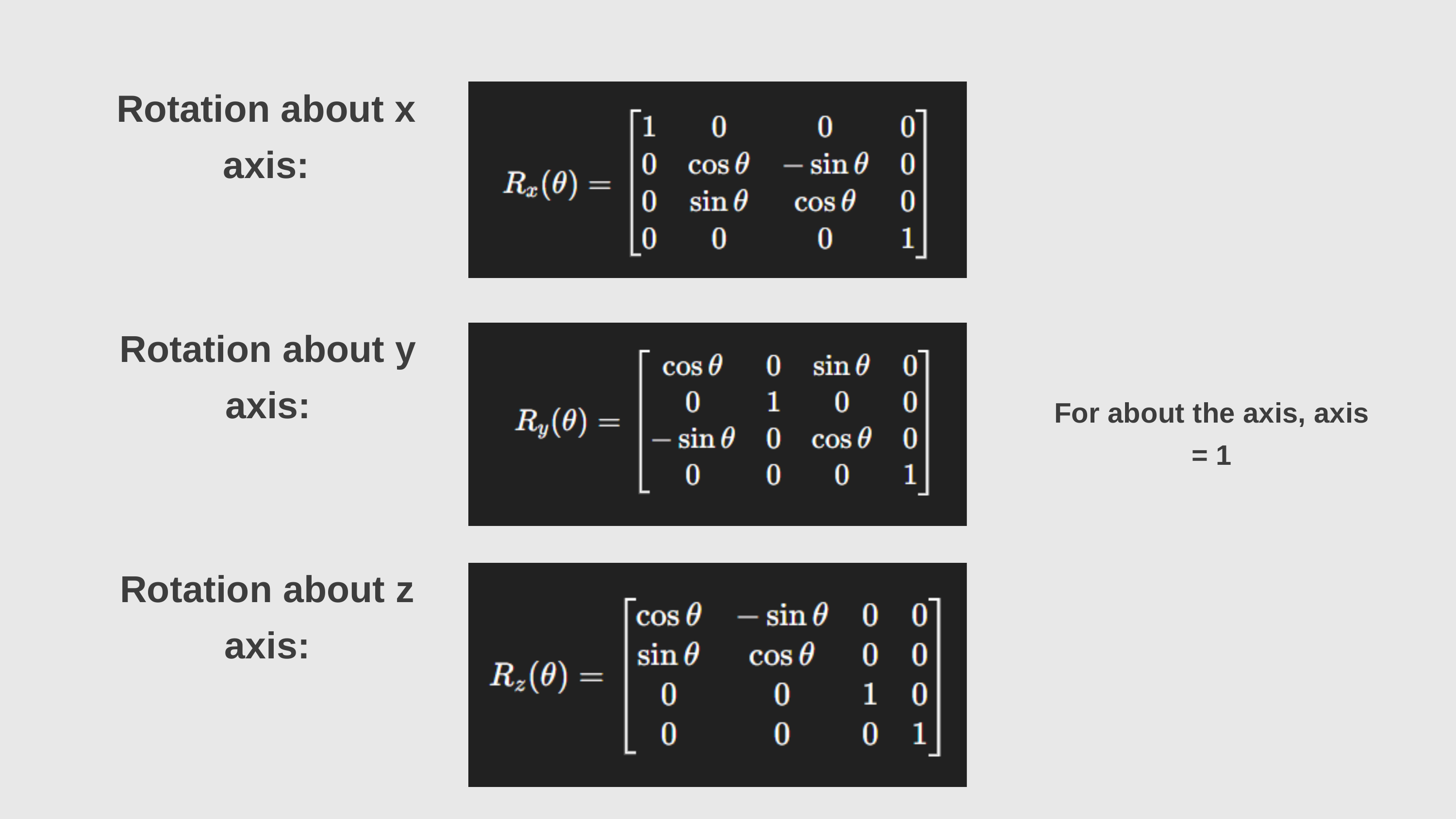

Rotation about x axis:

Rotation about y axis:

For about the axis, axis = 1
Rotation about z axis: